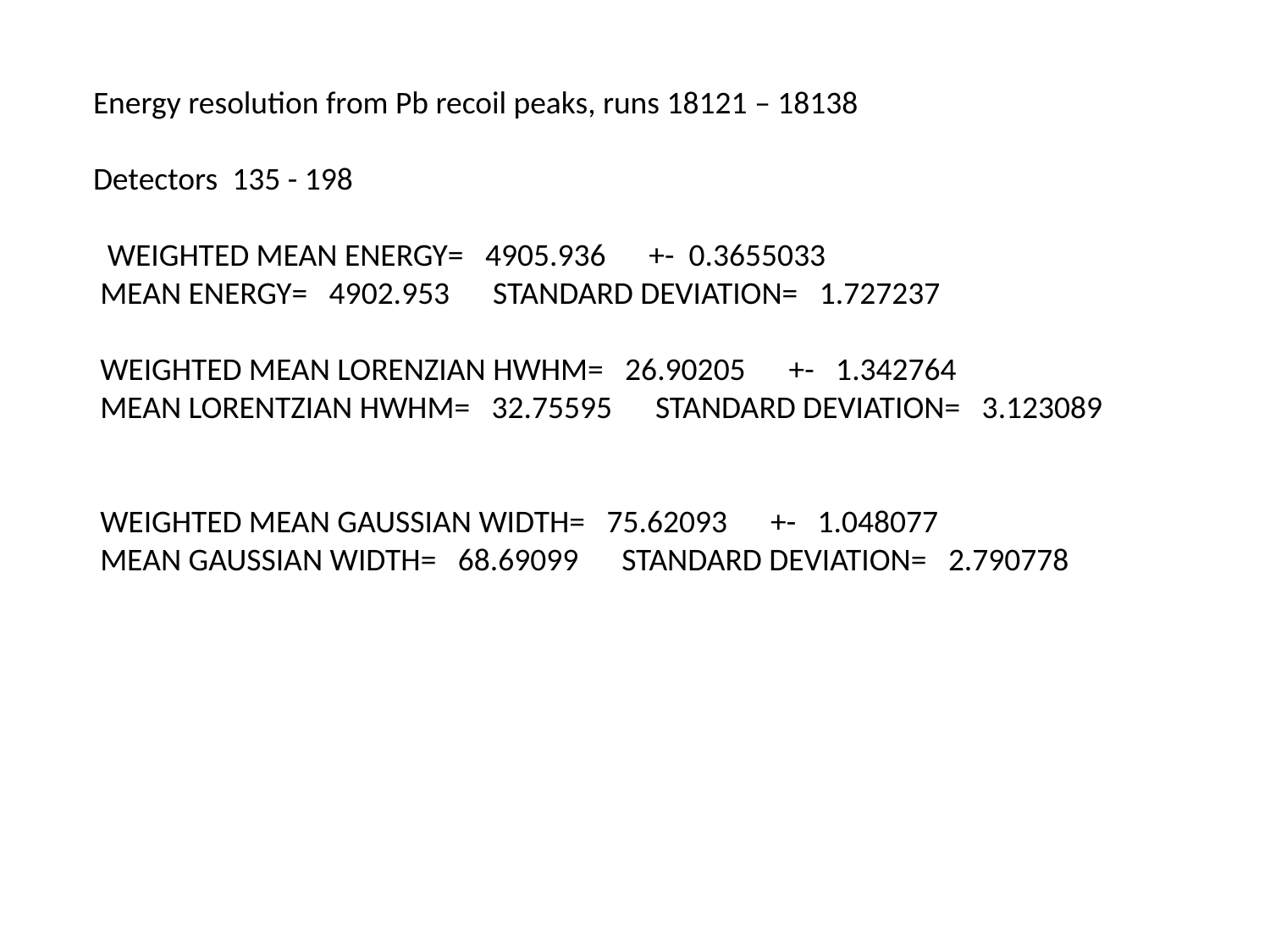

Energy resolution from Pb recoil peaks, runs 18121 – 18138

Detectors  135 - 198

  WEIGHTED MEAN ENERGY=   4905.936      +-  0.3655033
 MEAN ENERGY=   4902.953      STANDARD DEVIATION=   1.727237

 WEIGHTED MEAN LORENZIAN HWHM=   26.90205      +-   1.342764
 MEAN LORENTZIAN HWHM=   32.75595      STANDARD DEVIATION=   3.123089

 WEIGHTED MEAN GAUSSIAN WIDTH=   75.62093      +-   1.048077
 MEAN GAUSSIAN WIDTH=   68.69099      STANDARD DEVIATION=   2.790778